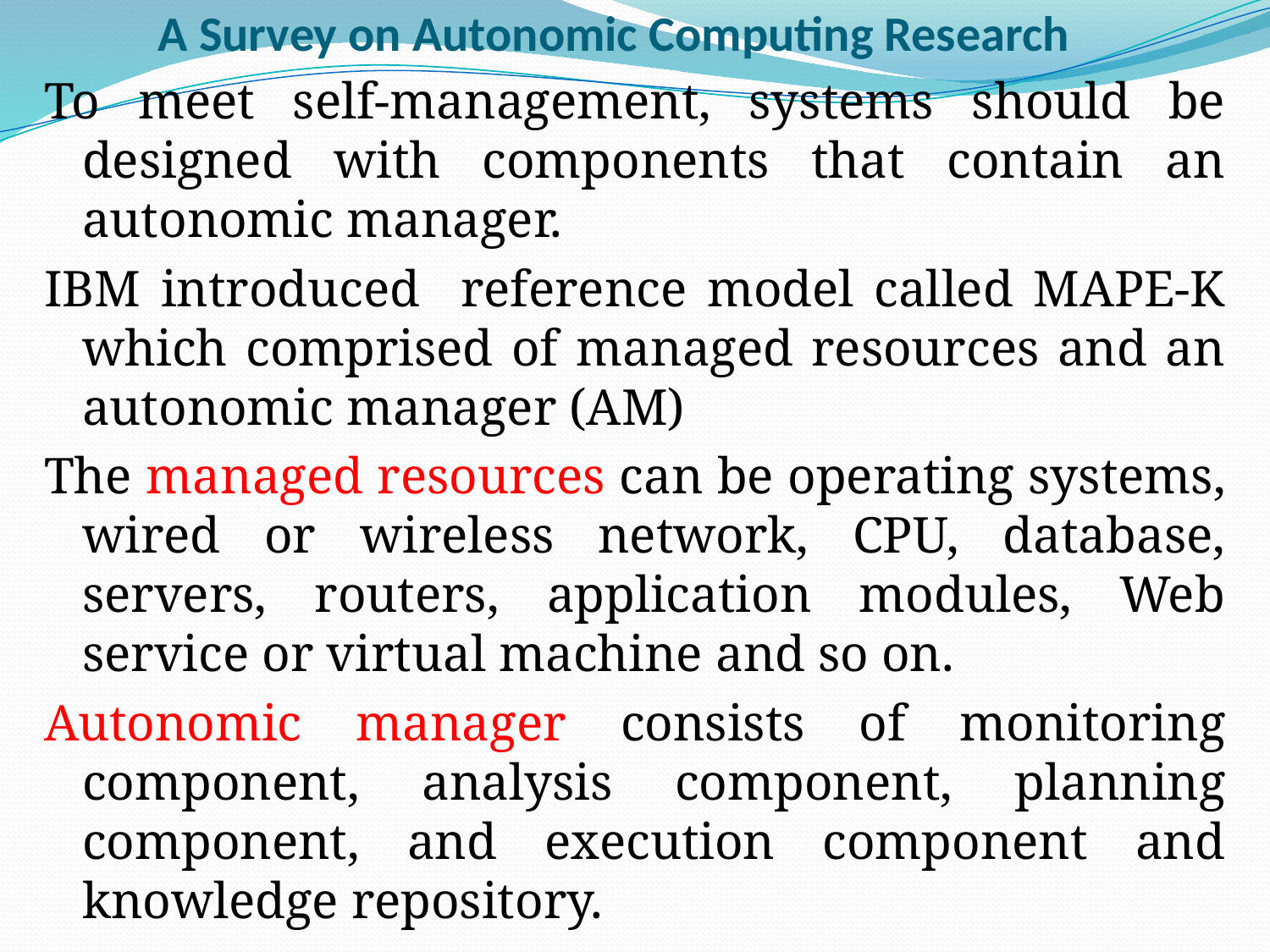

A Survey on Autonomic Computing Research
To meet self-management, systems should be designed with components that contain an autonomic manager.
IBM introduced  reference model called MAPE-K which comprised of managed resources and an autonomic manager (AM)
The managed resources can be operating systems, wired or wireless network, CPU, database, servers, routers, application modules, Web service or virtual machine and so on.
Autonomic manager consists of monitoring component, analysis component, planning component, and execution component and knowledge repository.